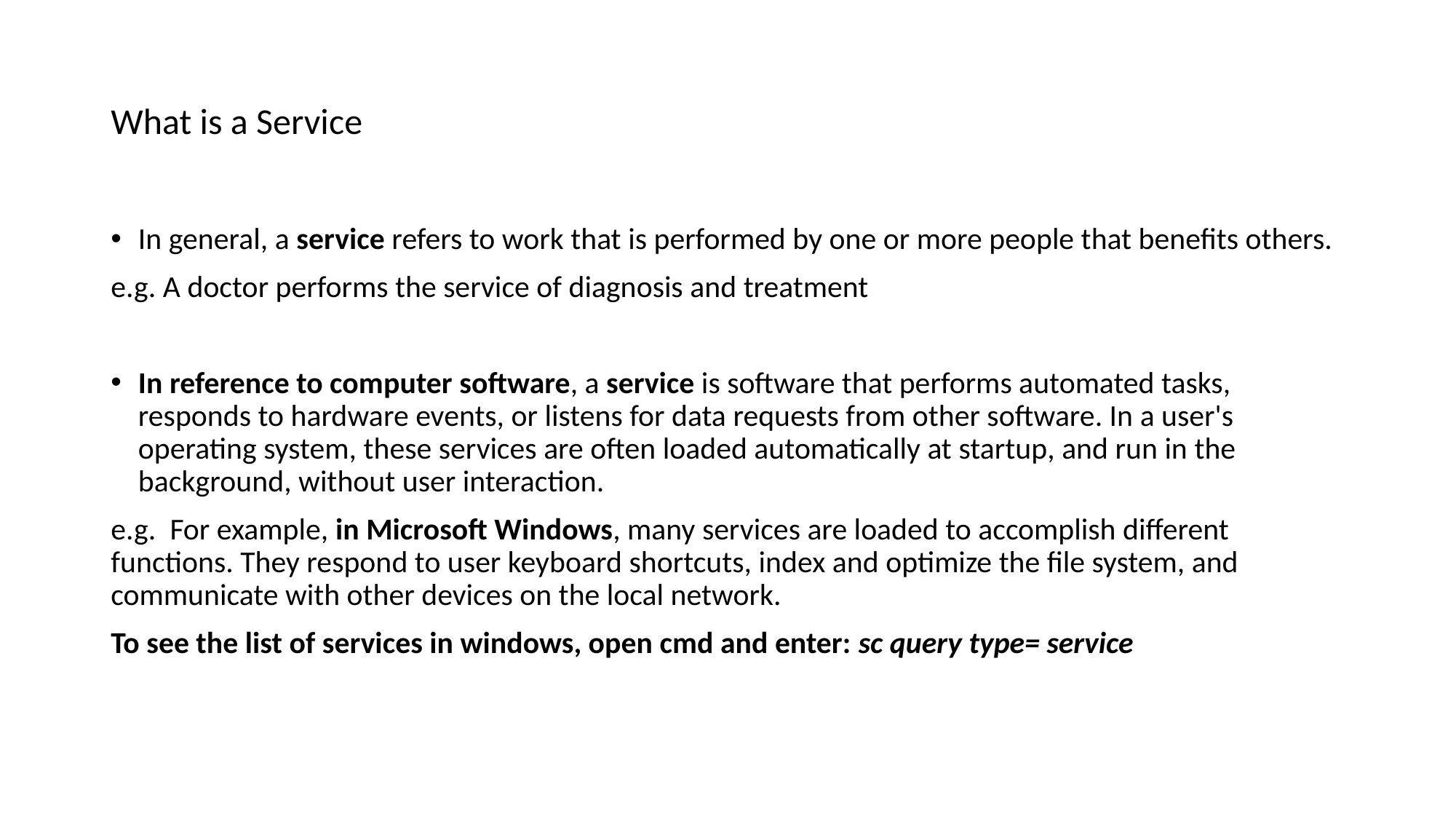

# What is a Service
In general, a service refers to work that is performed by one or more people that benefits others.
e.g. A doctor performs the service of diagnosis and treatment

In reference to computer software, a service is software that performs automated tasks, responds to hardware events, or listens for data requests from other software. In a user's operating system, these services are often loaded automatically at startup, and run in the background, without user interaction.
e.g.  For example, in Microsoft Windows, many services are loaded to accomplish different functions. They respond to user keyboard shortcuts, index and optimize the file system, and communicate with other devices on the local network.
To see the list of services in windows, open cmd and enter: sc query type= service